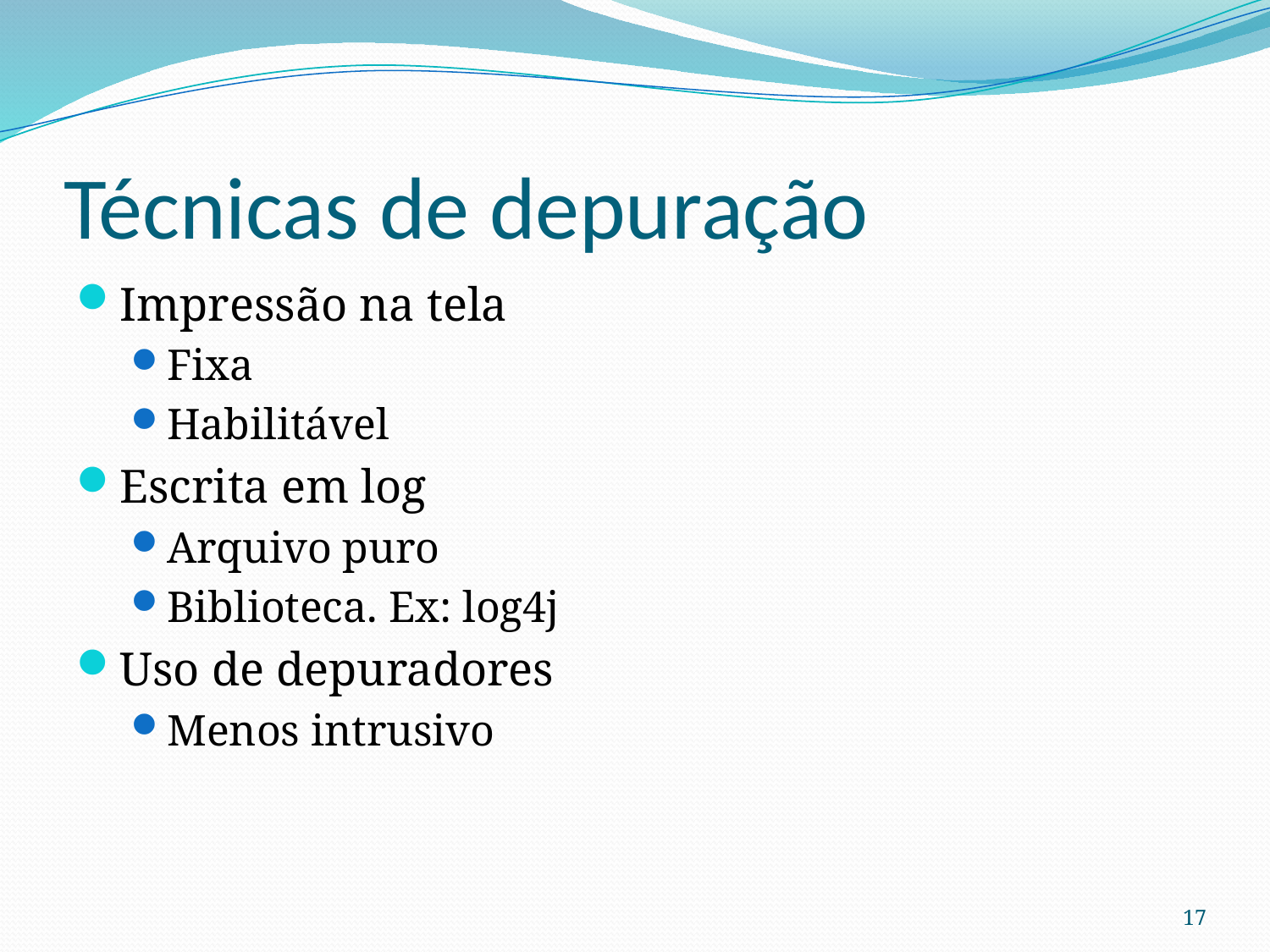

# Técnicas de depuração
Impressão na tela
Fixa
Habilitável
Escrita em log
Arquivo puro
Biblioteca. Ex: log4j
Uso de depuradores
Menos intrusivo
17